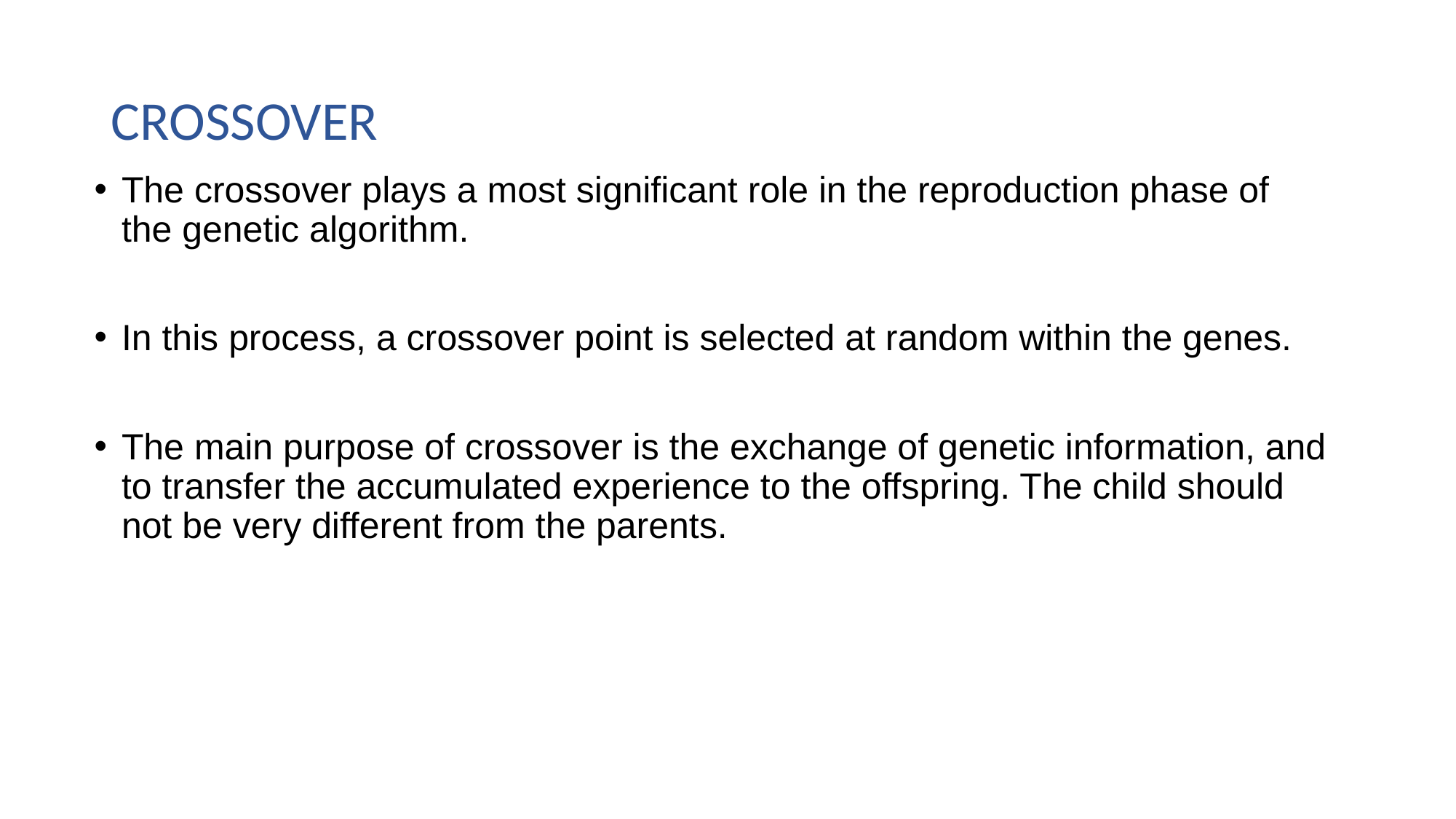

# CROSSOVER
.
The crossover plays a most significant role in the reproduction phase of the genetic algorithm.

In this process, a crossover point is selected at random within the genes.

The main purpose of crossover is the exchange of genetic information, and to transfer the accumulated experience to the offspring. The child should not be very different from the parents.